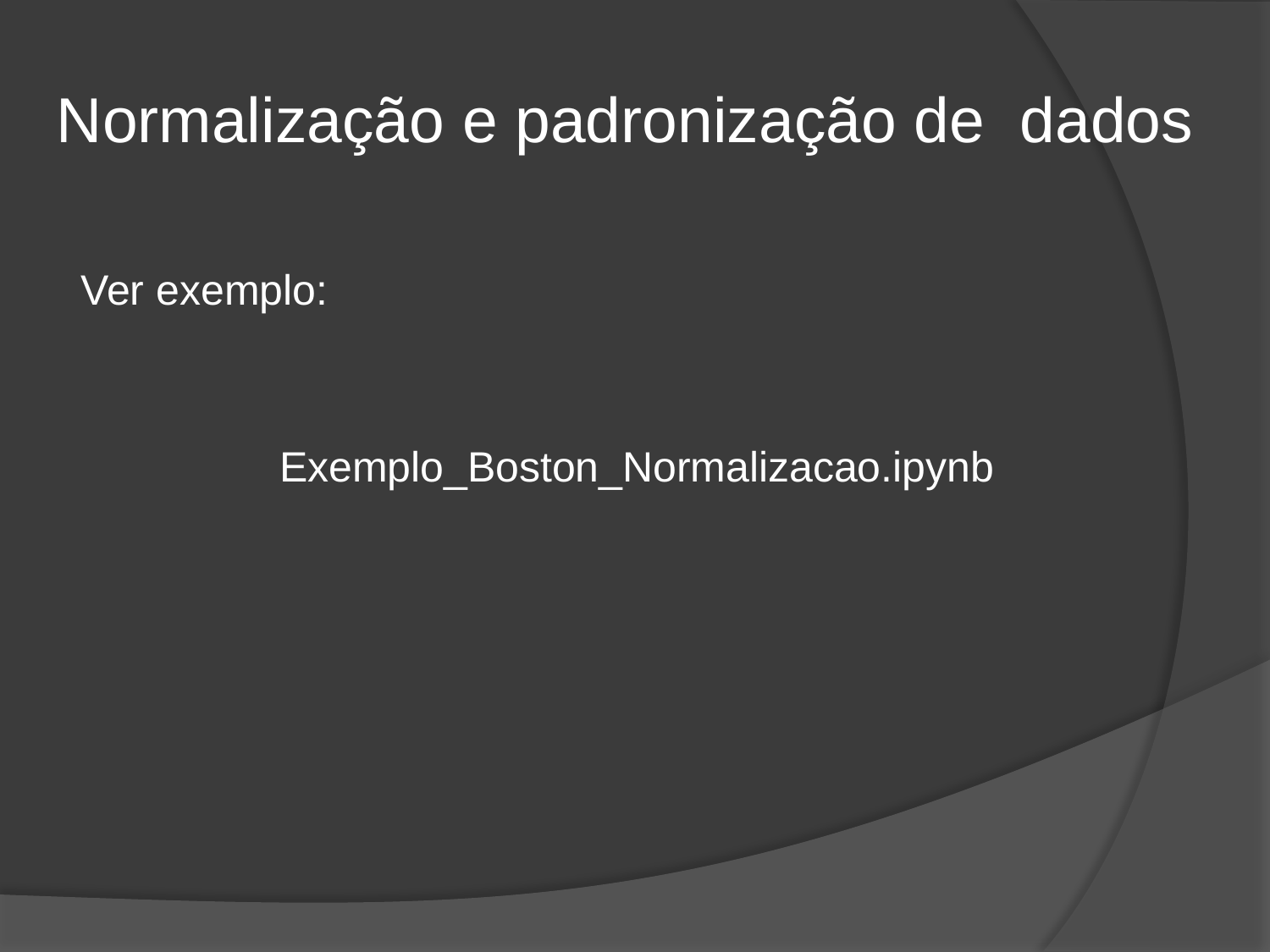

# Normalização e padronização de  dados

Ver exemplo:

Exemplo_Boston_Normalizacao.ipynb